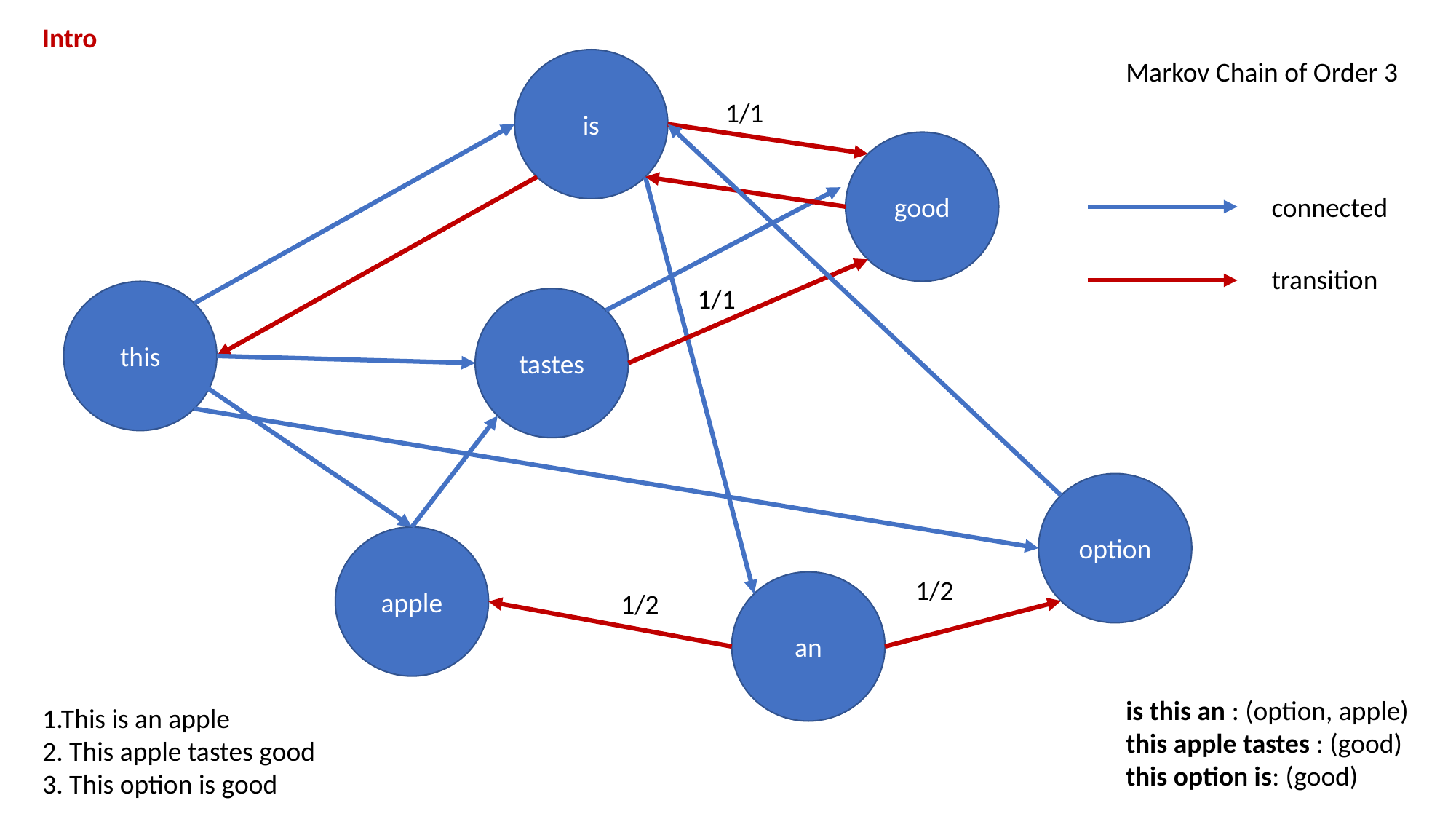

Intro
Markov Chain of Order 3
is
1/1
good
connected
transition
1/1
this
tastes
option
apple
1/2
an
1/2
is this an : (option, apple)
this apple tastes : (good)
this option is: (good)
1.This is an apple
2. This apple tastes good
3. This option is good